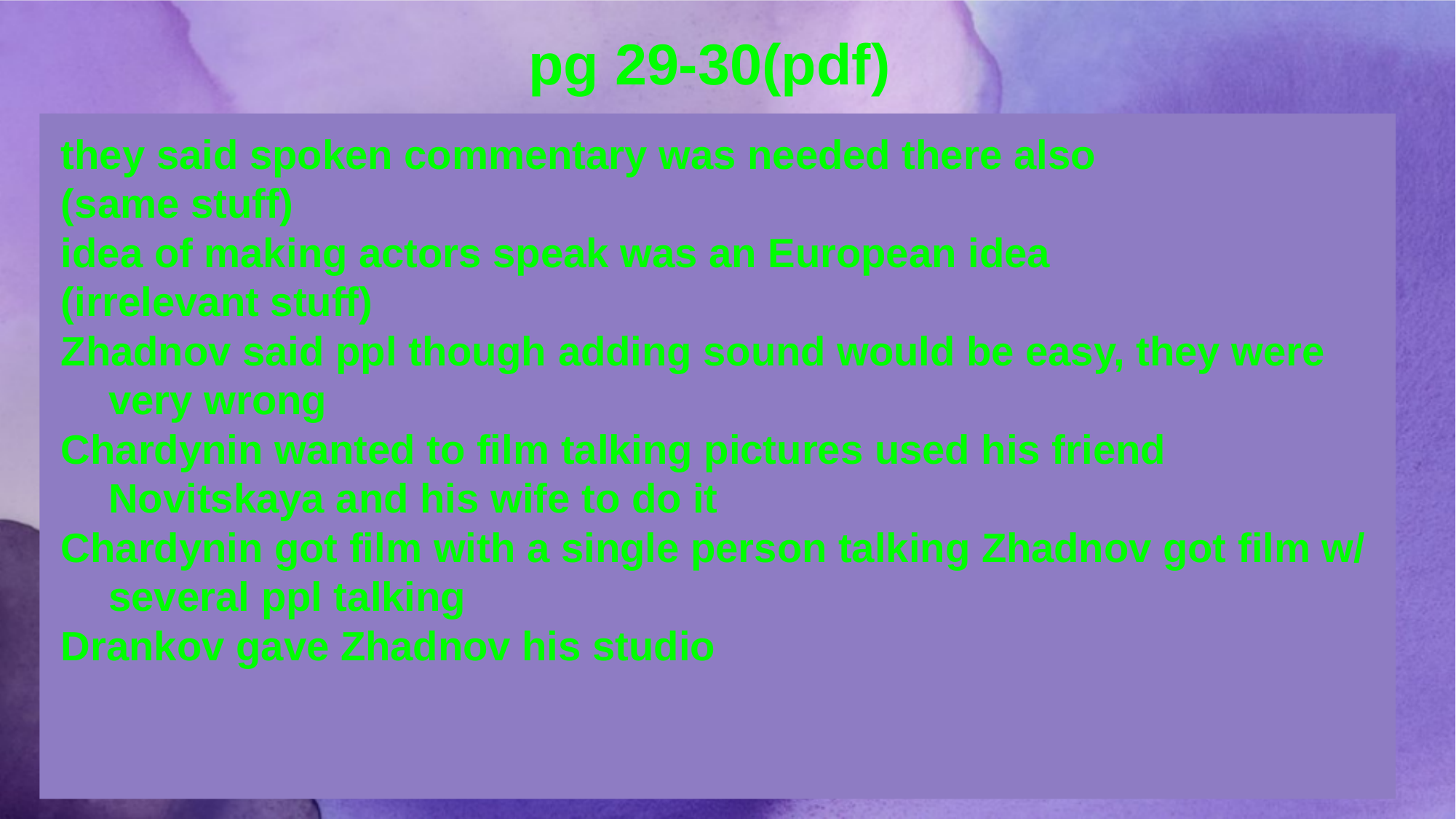

# pg 29-30(pdf)
they said spoken commentary was needed there also
(same stuff)
idea of making actors speak was an European idea
(irrelevant stuff)
Zhadnov said ppl though adding sound would be easy, they were very wrong
Chardynin wanted to film talking pictures used his friend Novitskaya and his wife to do it
Chardynin got film with a single person talking Zhadnov got film w/ several ppl talking
Drankov gave Zhadnov his studio